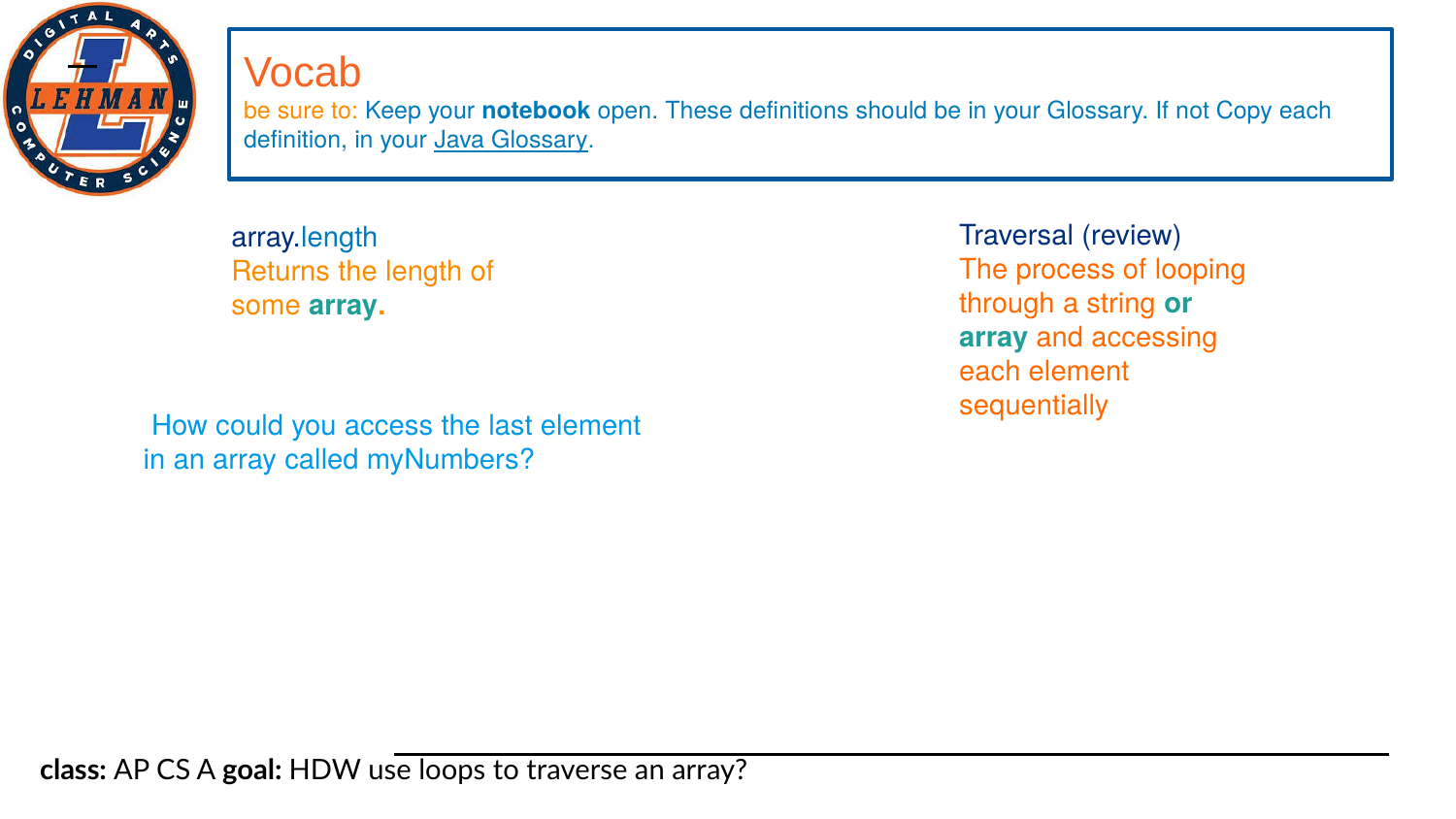

# Vocab
be sure to: Keep your notebook open. These definitions should be in your Glossary. If not Copy each definition, in your Java Glossary.
Traversal (review)
The process of looping through a string or array and accessing each element sequentially

array.length
Returns the length of some array.
 How could you access the last element in an array called myNumbers?